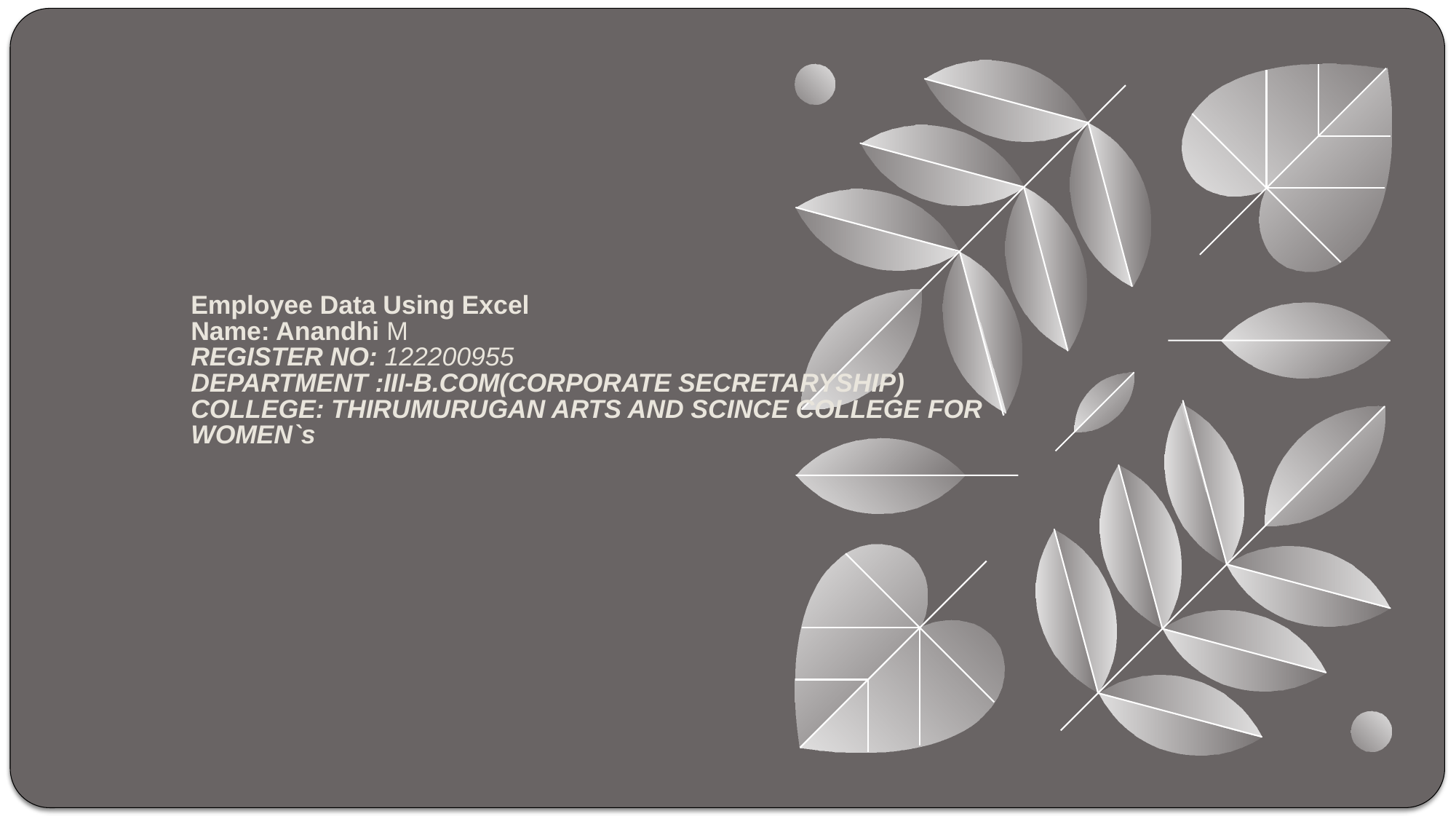

# Employee Data Using Excel Name: Anandhi M REGISTER NO: 122200955 DEPARTMENT :III-B.COM(CORPORATE SECRETARYSHIP) COLLEGE: THIRUMURUGAN ARTS AND SCINCE COLLEGE FOR WOMEN`s